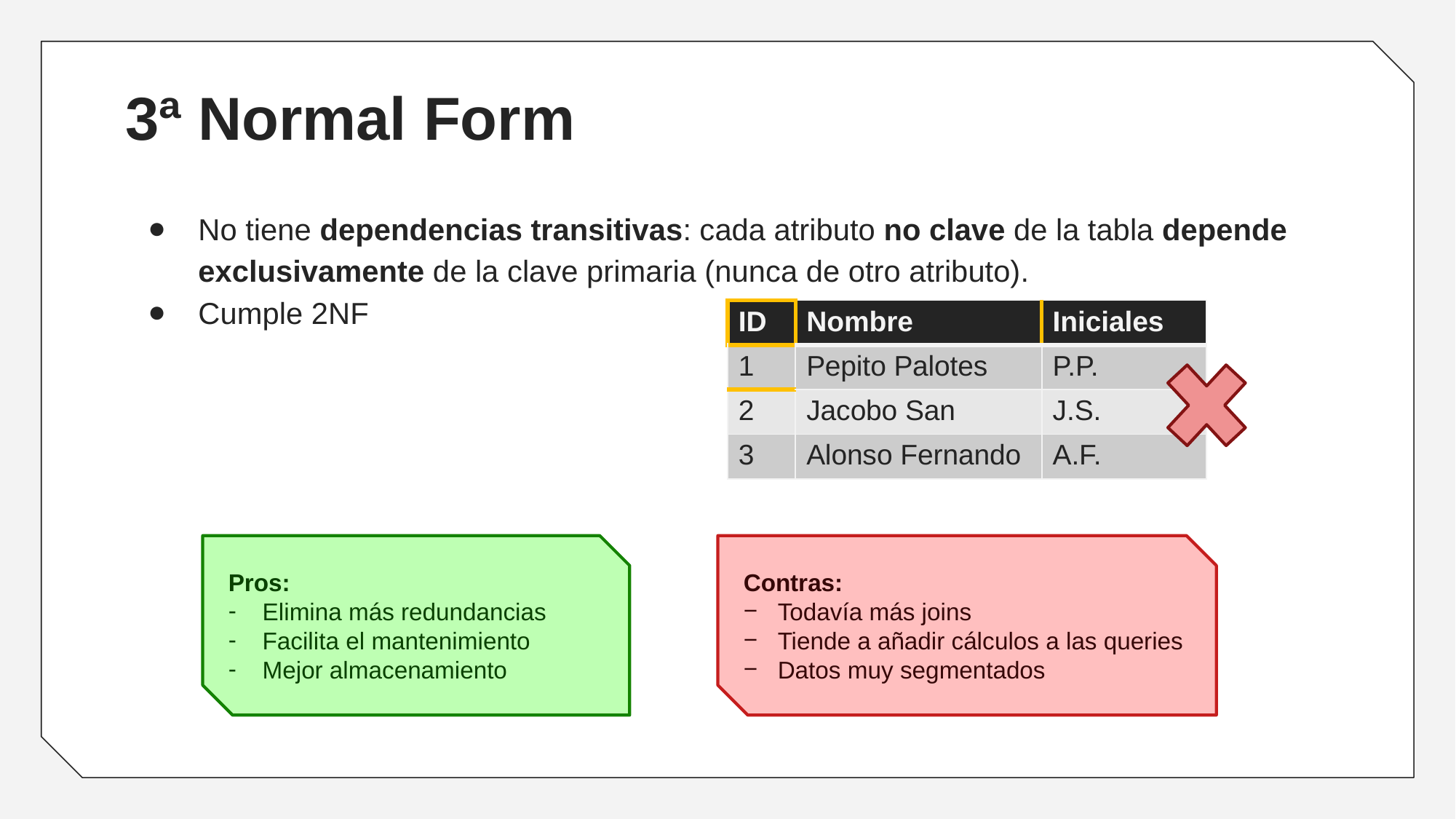

# 3ª Normal Form
No tiene dependencias transitivas: cada atributo no clave de la tabla depende exclusivamente de la clave primaria (nunca de otro atributo).
Cumple 2NF

| ID | Nombre | Iniciales |
| --- | --- | --- |
| 1 | Pepito Palotes | P.P. |
| 2 | Jacobo San | J.S. |
| 3 | Alonso Fernando | A.F. |

Pros:
Elimina más redundancias
Facilita el mantenimiento
Mejor almacenamiento
Contras:
Todavía más joins
Tiende a añadir cálculos a las queries
Datos muy segmentados